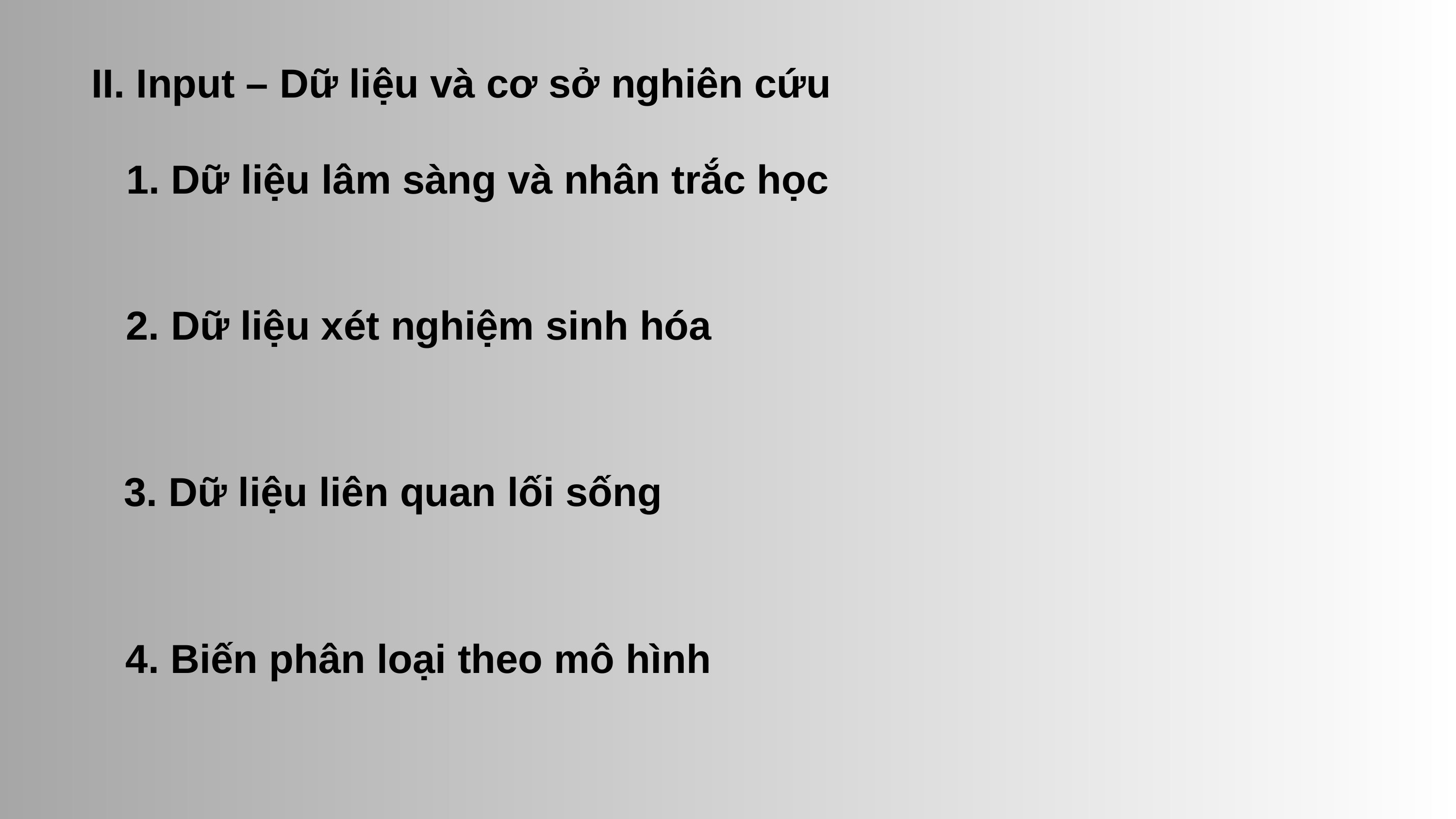

II. Input – Dữ liệu và cơ sở nghiên cứu
1. Dữ liệu lâm sàng và nhân trắc học
2. Dữ liệu xét nghiệm sinh hóa
3. Dữ liệu liên quan lối sống
4. Biến phân loại theo mô hình